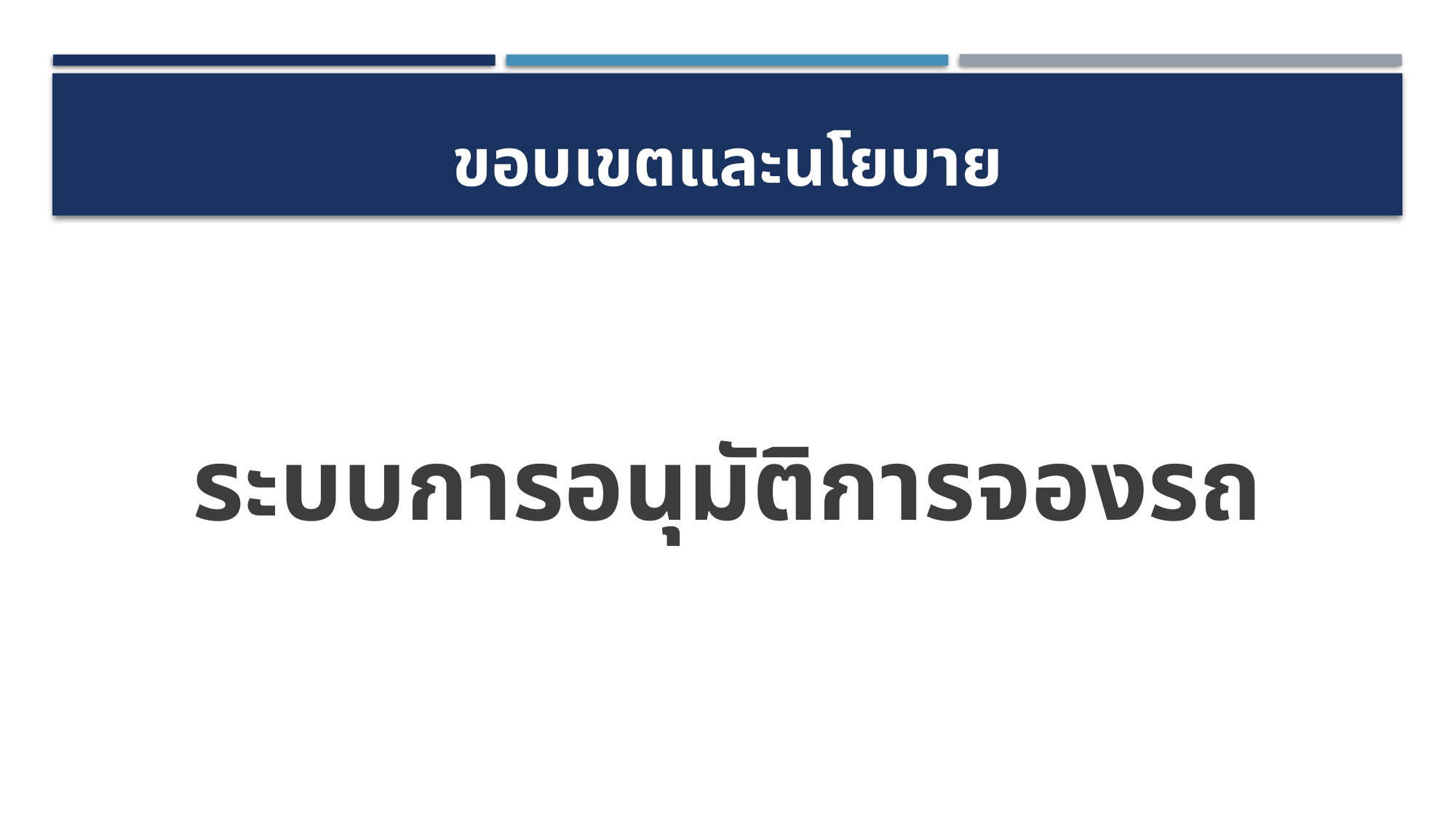

# ขอบเขตและนโยบาย
ระบบการอนุมัติการจองรถ